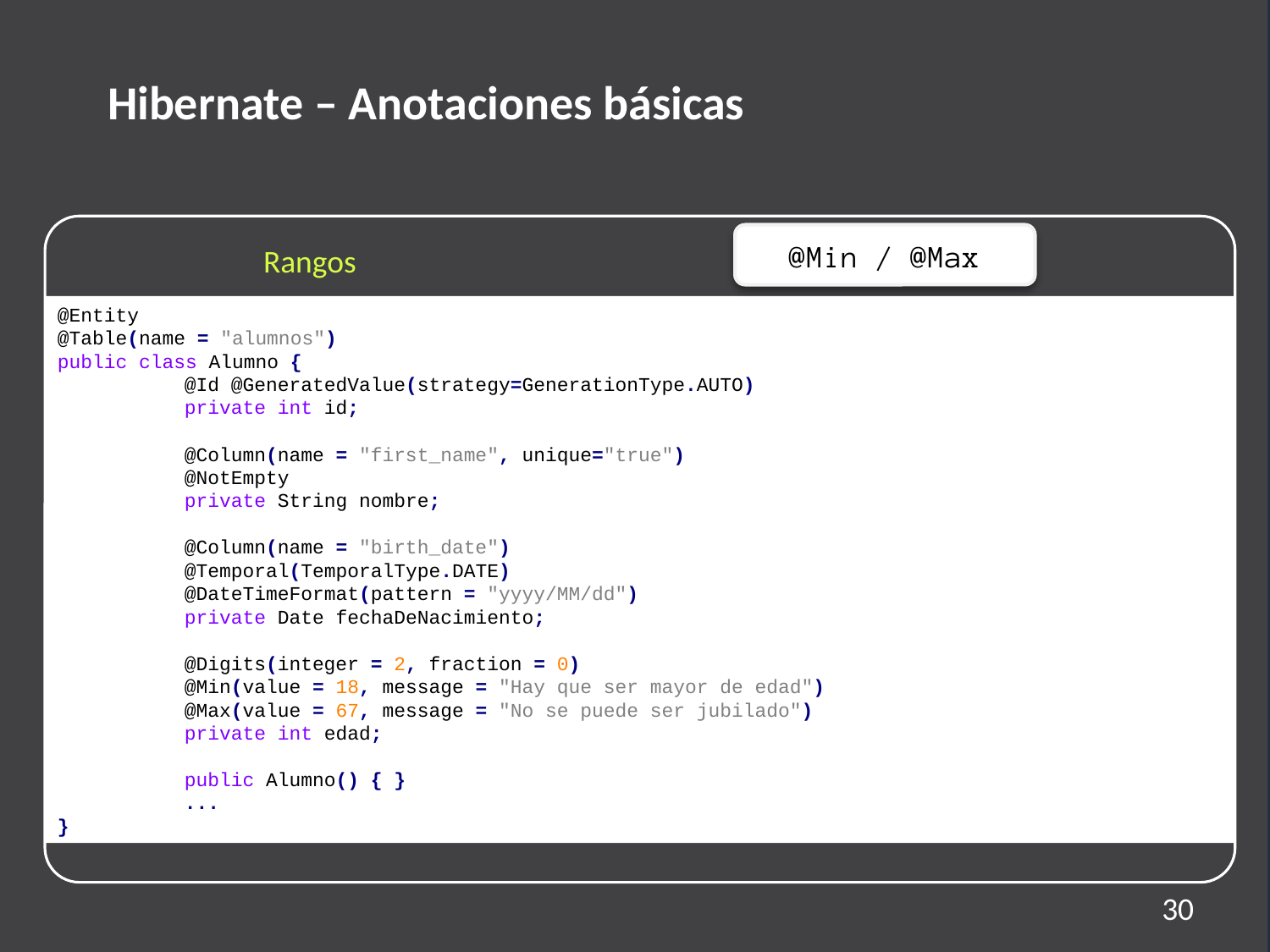

Hibernate – Anotaciones básicas

@Min / @Max
Rangos
@Entity
@Table(name = "alumnos")
public class Alumno {
	@Id @GeneratedValue(strategy=GenerationType.AUTO)
	private int id;

	@Column(name = "first_name", unique="true")
    	@NotEmpty
	private String nombre;

	@Column(name = "birth_date")
	@Temporal(TemporalType.DATE)
	@DateTimeFormat(pattern = "yyyy/MM/dd")
	private Date fechaDeNacimiento;

	@Digits(integer = 2, fraction = 0)
	@Min(value = 18, message = "Hay que ser mayor de edad")
    	@Max(value = 67, message = "No se puede ser jubilado")
	private int edad;

	public Alumno() { }
	...
}
30